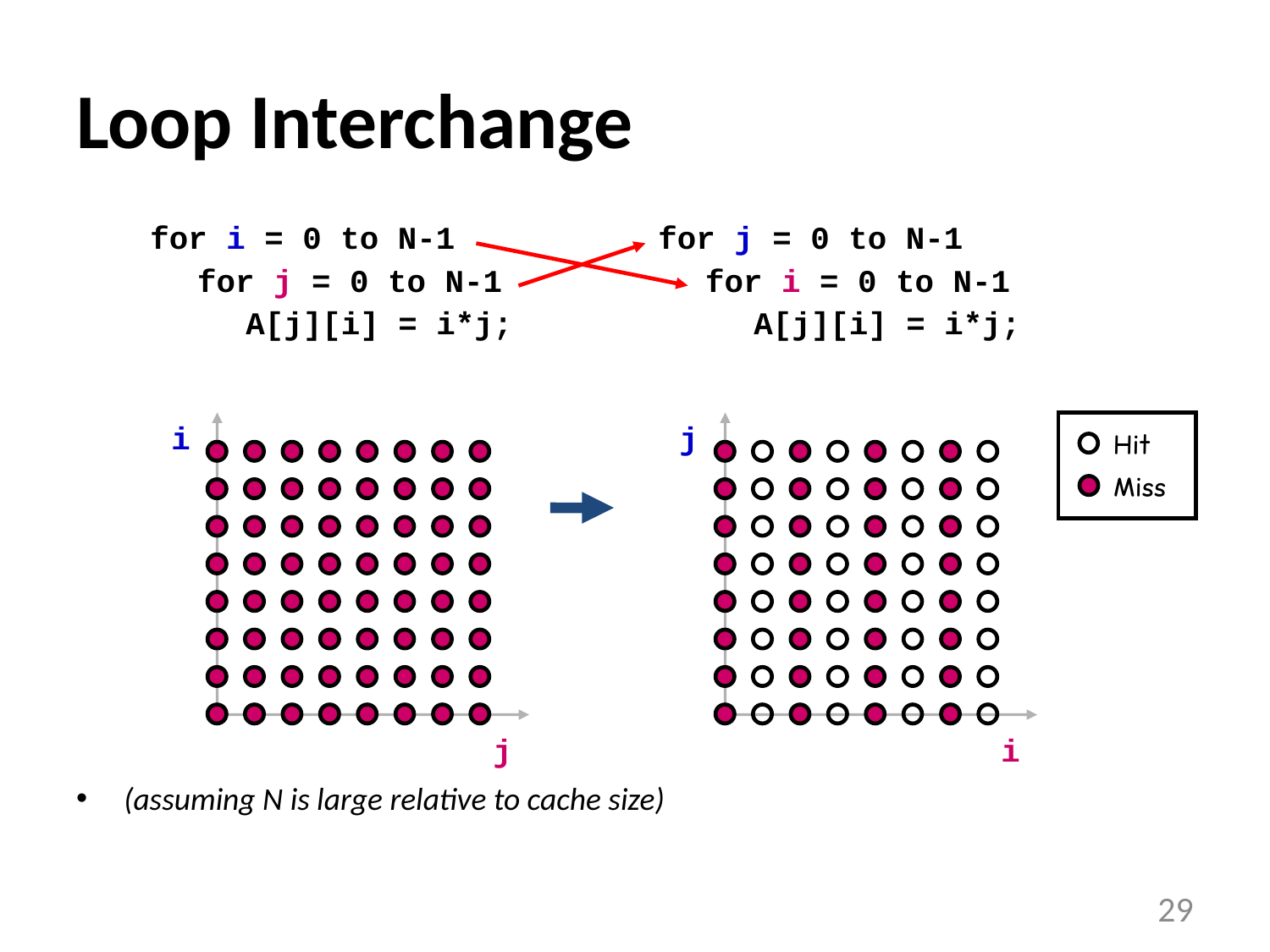

# Loop Interchange
for i = 0 to N-1
	for j = 0 to N-1
		A[j][i] = i*j;
for j = 0 to N-1
	for i = 0 to N-1
		A[j][i] = i*j;

j

i

i

j

Hit

Miss

(assuming N is large relative to cache size)
29